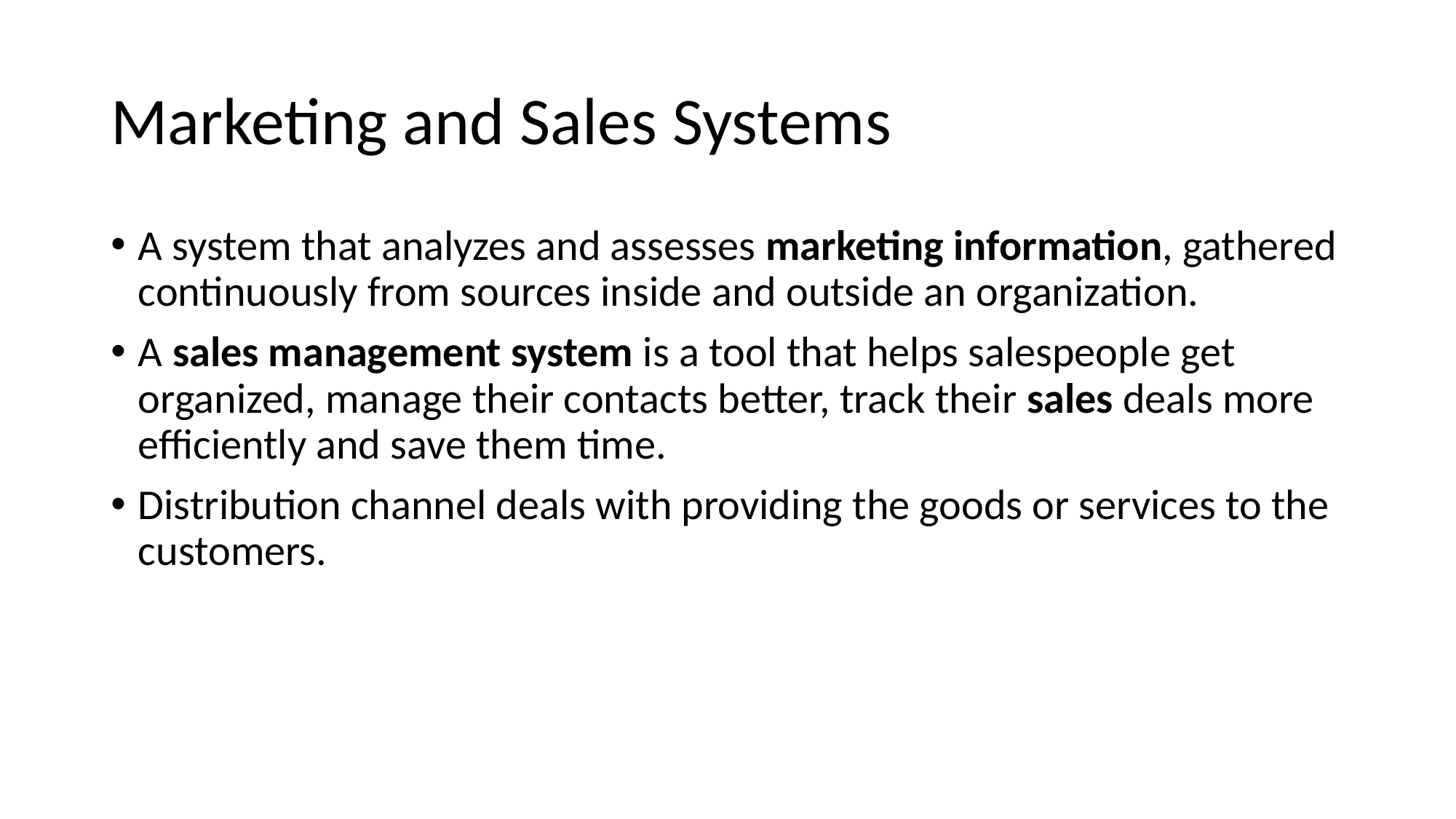

# Marketing and Sales Systems
A system that analyzes and assesses marketing information, gathered continuously from sources inside and outside an organization.
A sales management system is a tool that helps salespeople get organized, manage their contacts better, track their sales deals more efficiently and save them time.
Distribution channel deals with providing the goods or services to the customers.